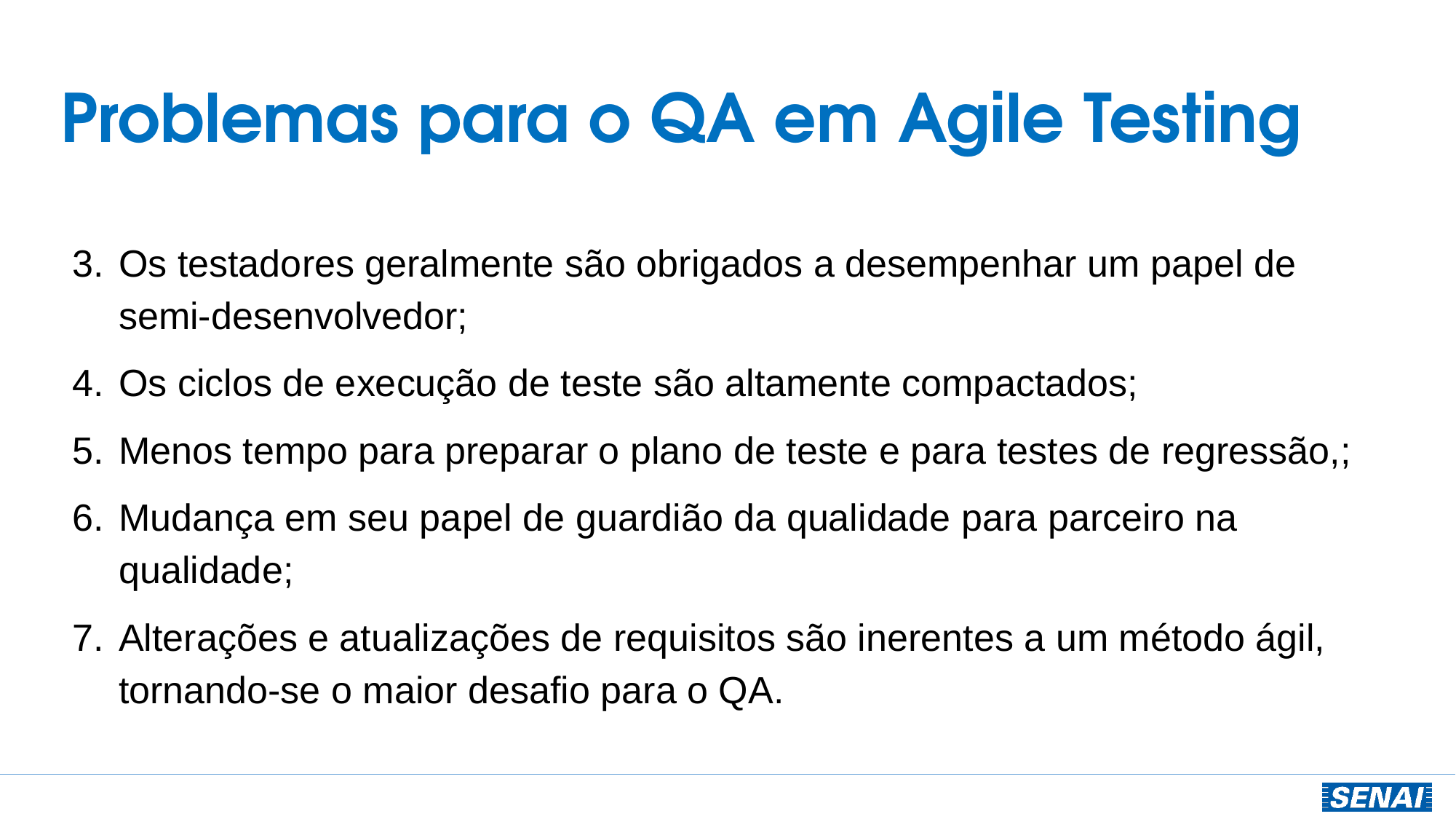

# Problemas para o QA em Agile Testing
Os testadores geralmente são obrigados a desempenhar um papel de semi-desenvolvedor;
Os ciclos de execução de teste são altamente compactados;
Menos tempo para preparar o plano de teste e para testes de regressão,;
Mudança em seu papel de guardião da qualidade para parceiro na qualidade;
Alterações e atualizações de requisitos são inerentes a um método ágil, tornando-se o maior desafio para o QA.